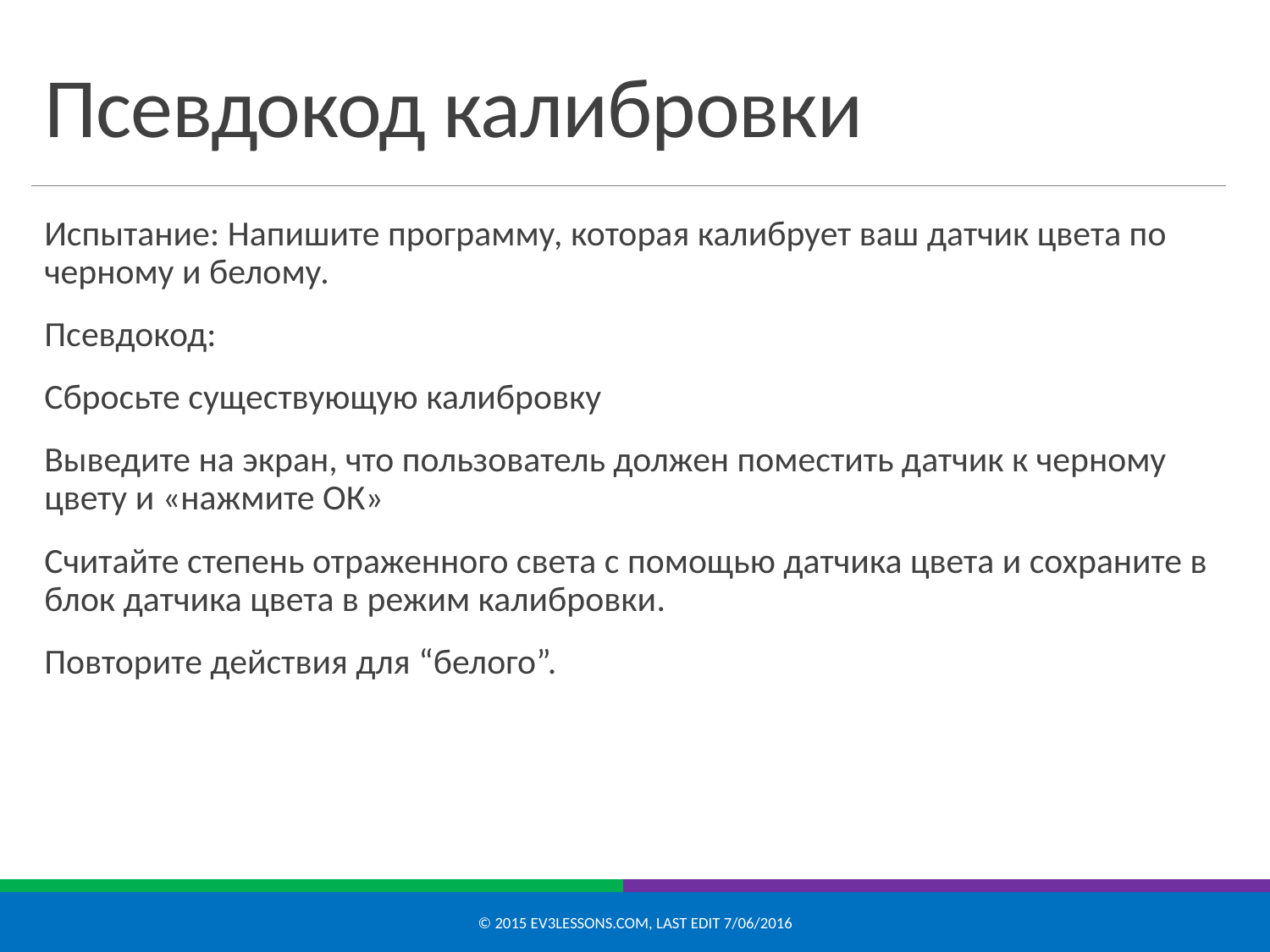

# Псевдокод калибровки
Испытание: Напишите программу, которая калибрует ваш датчик цвета по черному и белому.
Псевдокод:
Сбросьте существующую калибровку
Выведите на экран, что пользователь должен поместить датчик к черному цвету и «нажмите ОК»
Считайте степень отраженного света с помощью датчика цвета и сохраните в блок датчика цвета в режим калибровки.
Повторите действия для “белого”.

© 2015 EV3Lessons.com, Last edit 7/06/2016